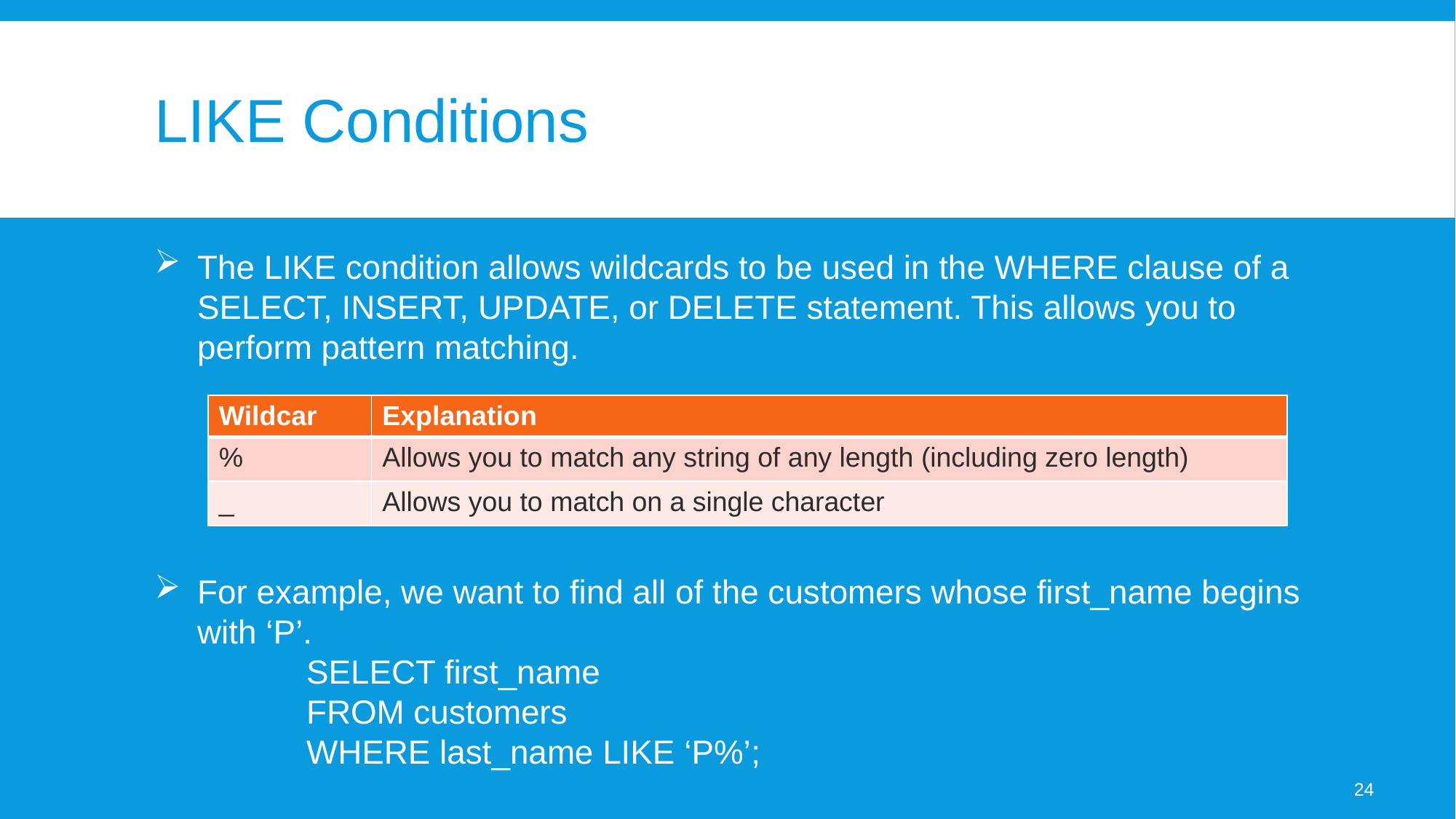

# LIKE Conditions
The LIKE condition allows wildcards to be used in the WHERE clause of a SELECT, INSERT, UPDATE, or DELETE statement. This allows you to perform pattern matching.

For example, we want to find all of the customers whose first_name begins with ‘P’.
	SELECT first_name
	FROM customers
	WHERE last_name LIKE ‘P%’;
| Wildcar | Explanation |
| --- | --- |
| % | Allows you to match any string of any length (including zero length) |
| \_ | Allows you to match on a single character |
24